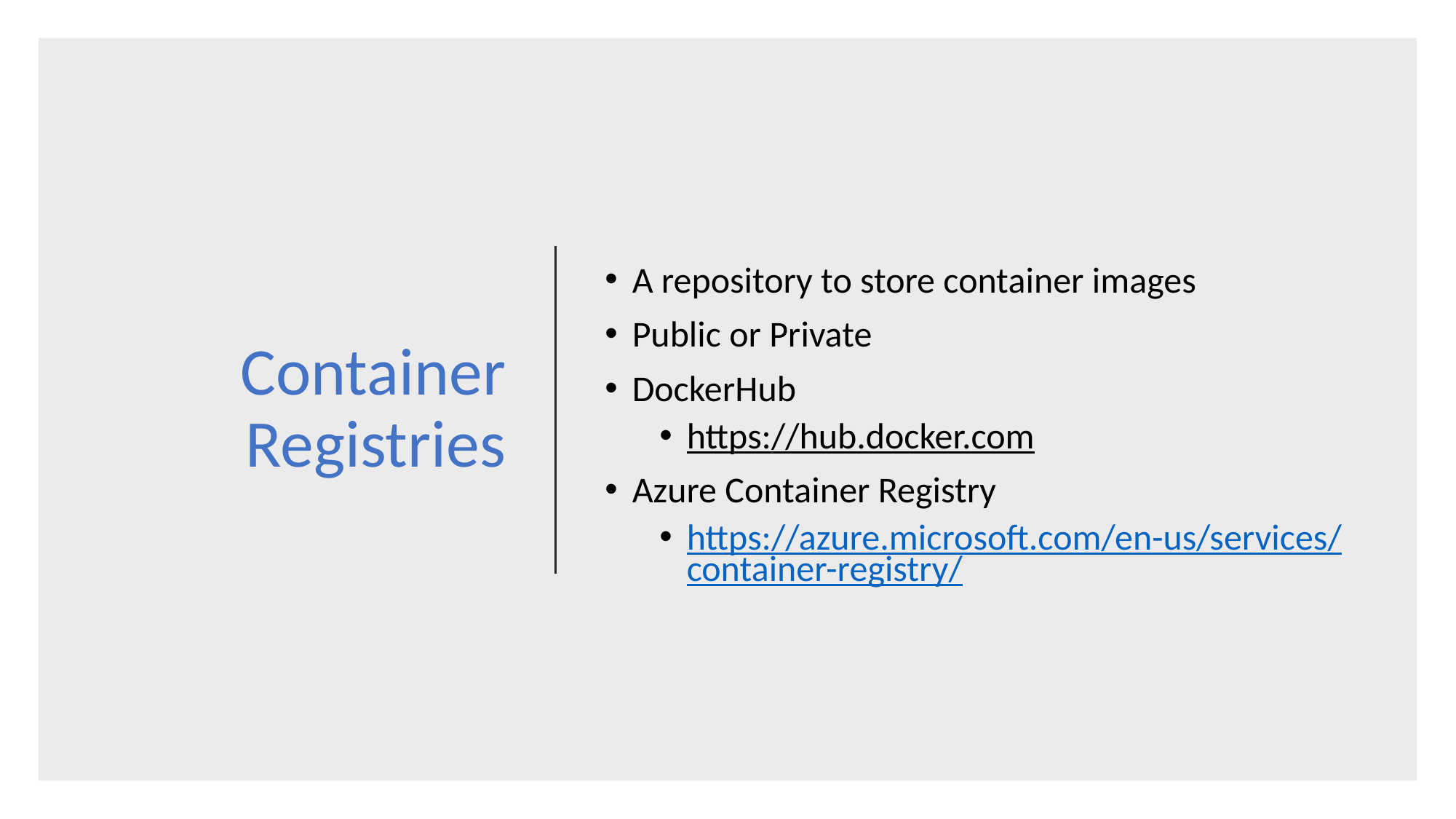

# Container Registries
A repository to store container images
Public or Private
DockerHub
https://hub.docker.com
Azure Container Registry
https://azure.microsoft.com/en-us/services/container-registry/